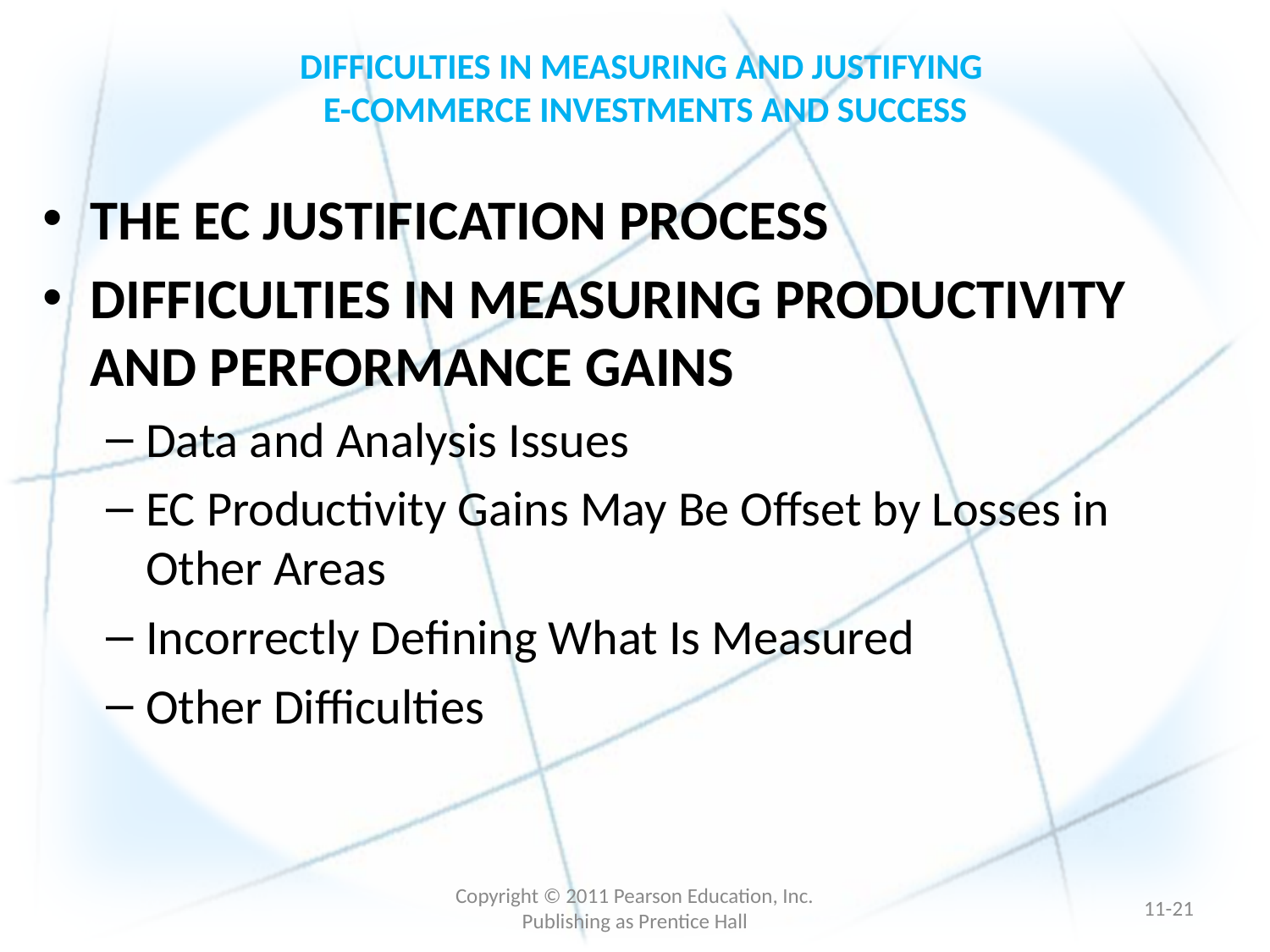

# DIFFICULTIES IN MEASURING AND JUSTIFYING E-COMMERCE INVESTMENTS AND SUCCESS
THE EC JUSTIFICATION PROCESS
DIFFICULTIES IN MEASURING PRODUCTIVITY AND PERFORMANCE GAINS
Data and Analysis Issues
EC Productivity Gains May Be Offset by Losses in Other Areas
Incorrectly Defining What Is Measured
Other Difficulties
Copyright © 2011 Pearson Education, Inc. Publishing as Prentice Hall
11-21